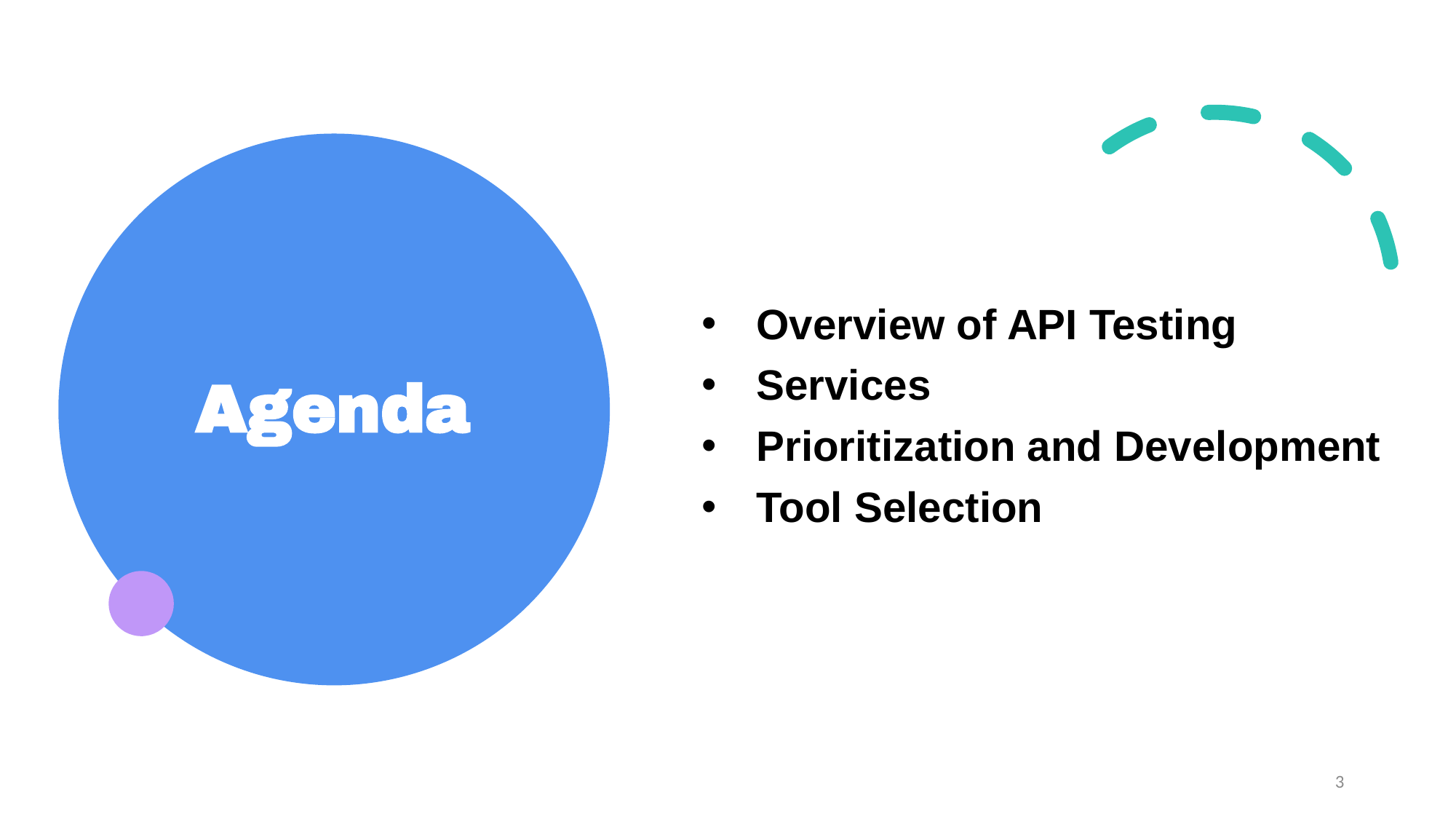

# Agenda
Overview of API Testing
Services
Prioritization and Development
Tool Selection
3